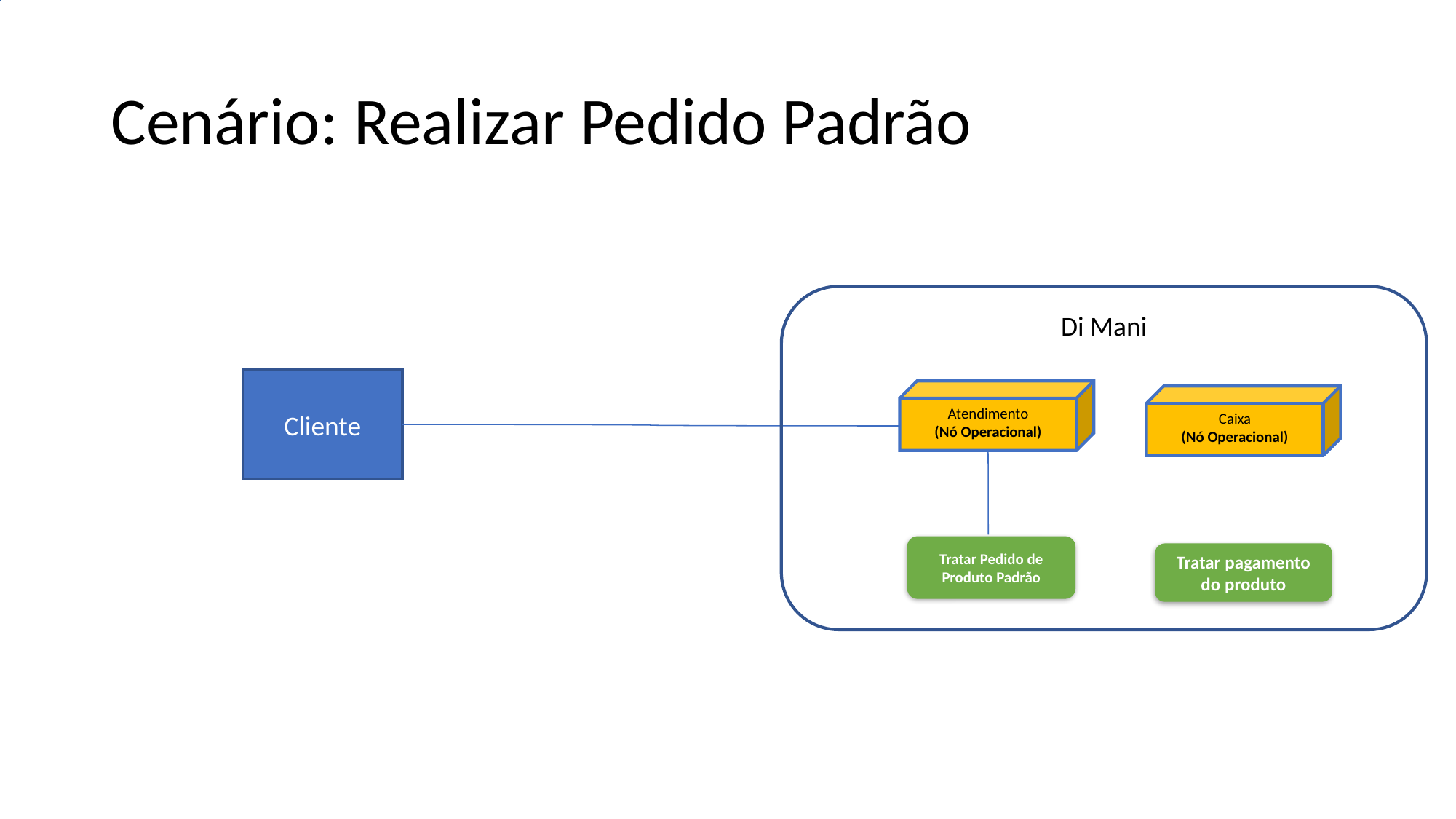

Cenário: Realizar Pedido Padrão
Di Mani
Cliente
Atendimento
(Nó Operacional)

Caixa
(Nó Operacional)

Tratar Pedido de Produto Padrão
Tratar pagamento do produto